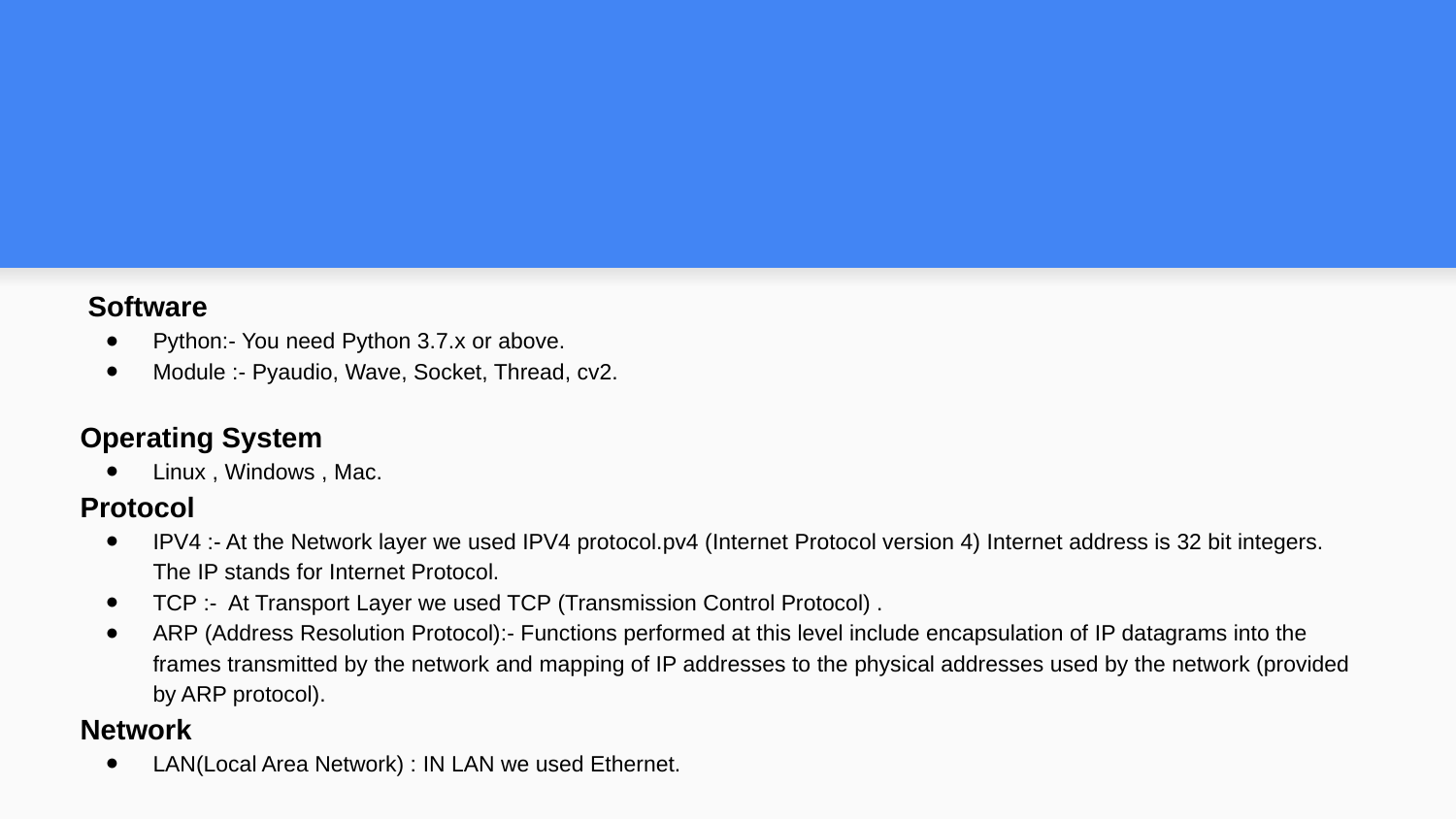

#
 Software
Python:- You need Python 3.7.x or above.
Module :- Pyaudio, Wave, Socket, Thread, cv2.

Operating System
Linux , Windows , Mac.
Protocol
IPV4 :- At the Network layer we used IPV4 protocol.pv4 (Internet Protocol version 4) Internet address is 32 bit integers. The IP stands for Internet Protocol.
TCP :-  At Transport Layer we used TCP (Transmission Control Protocol) .
ARP (Address Resolution Protocol):- Functions performed at this level include encapsulation of IP datagrams into the frames transmitted by the network and mapping of IP addresses to the physical addresses used by the network (provided by ARP protocol).
Network
LAN(Local Area Network) : IN LAN we used Ethernet.